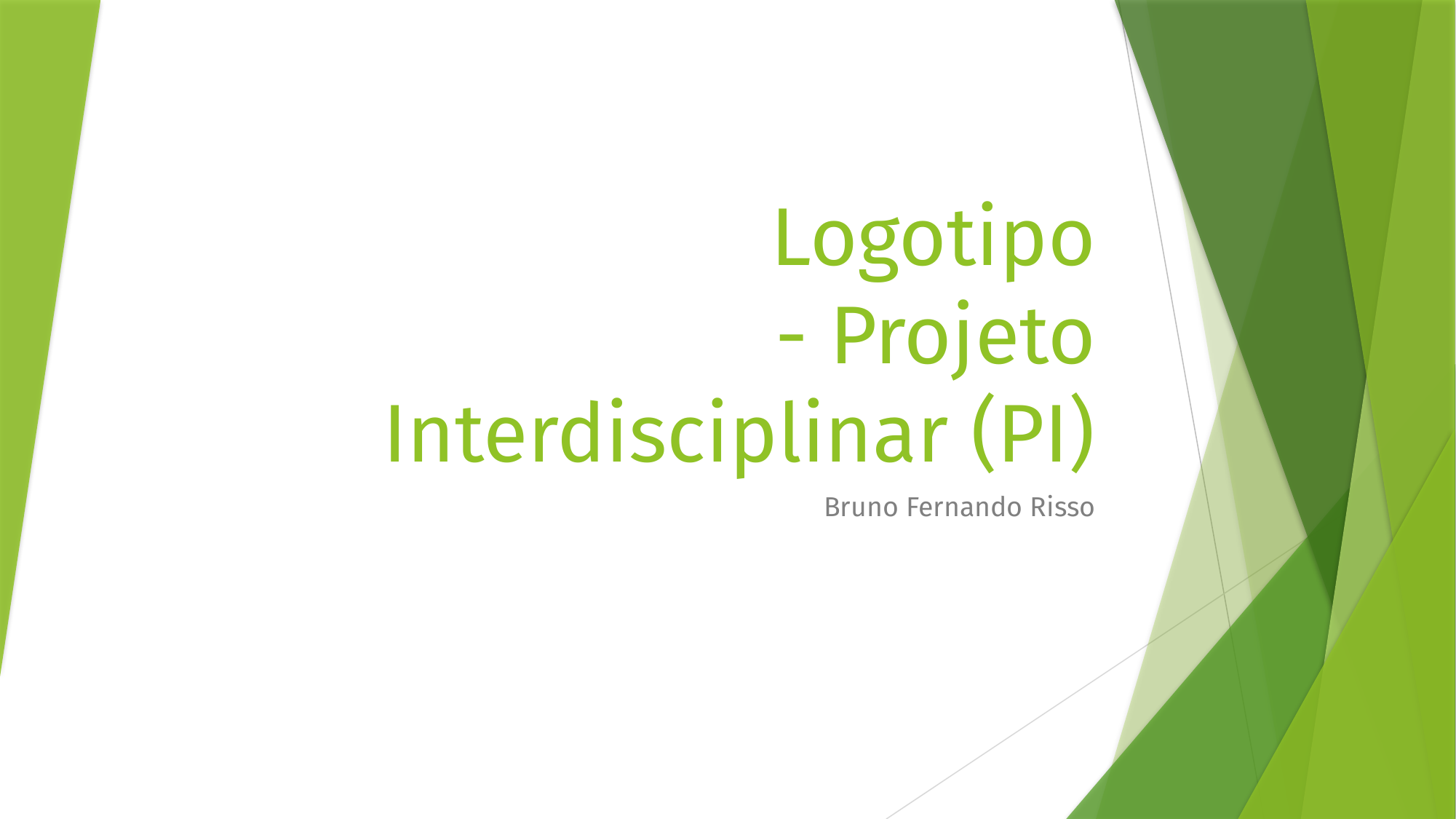

# Logotipo - Projeto Interdisciplinar (PI)
Bruno Fernando Risso